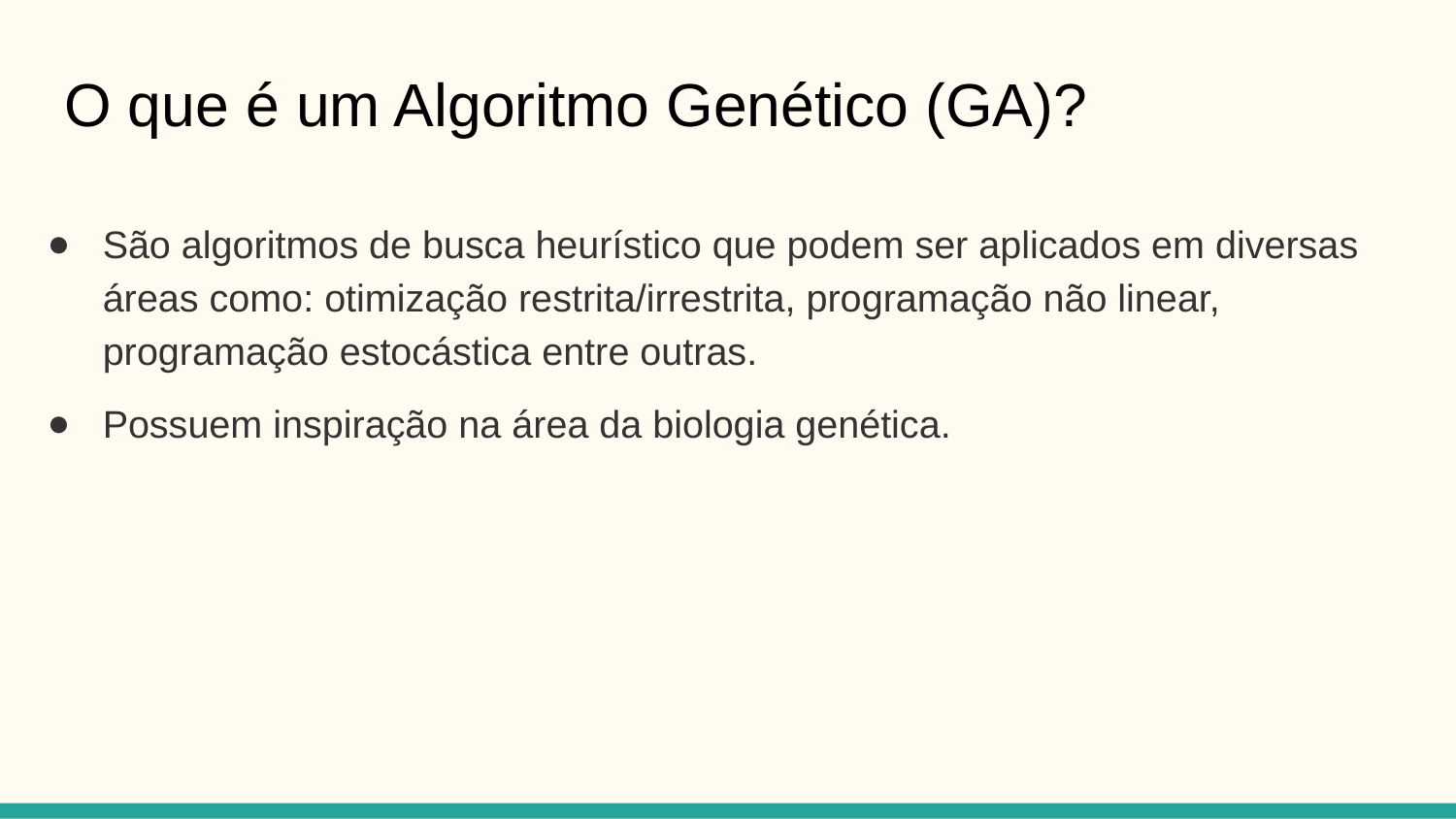

# O que é um Algoritmo Genético (GA)?
São algoritmos de busca heurístico que podem ser aplicados em diversas áreas como: otimização restrita/irrestrita, programação não linear, programação estocástica entre outras.
Possuem inspiração na área da biologia genética.